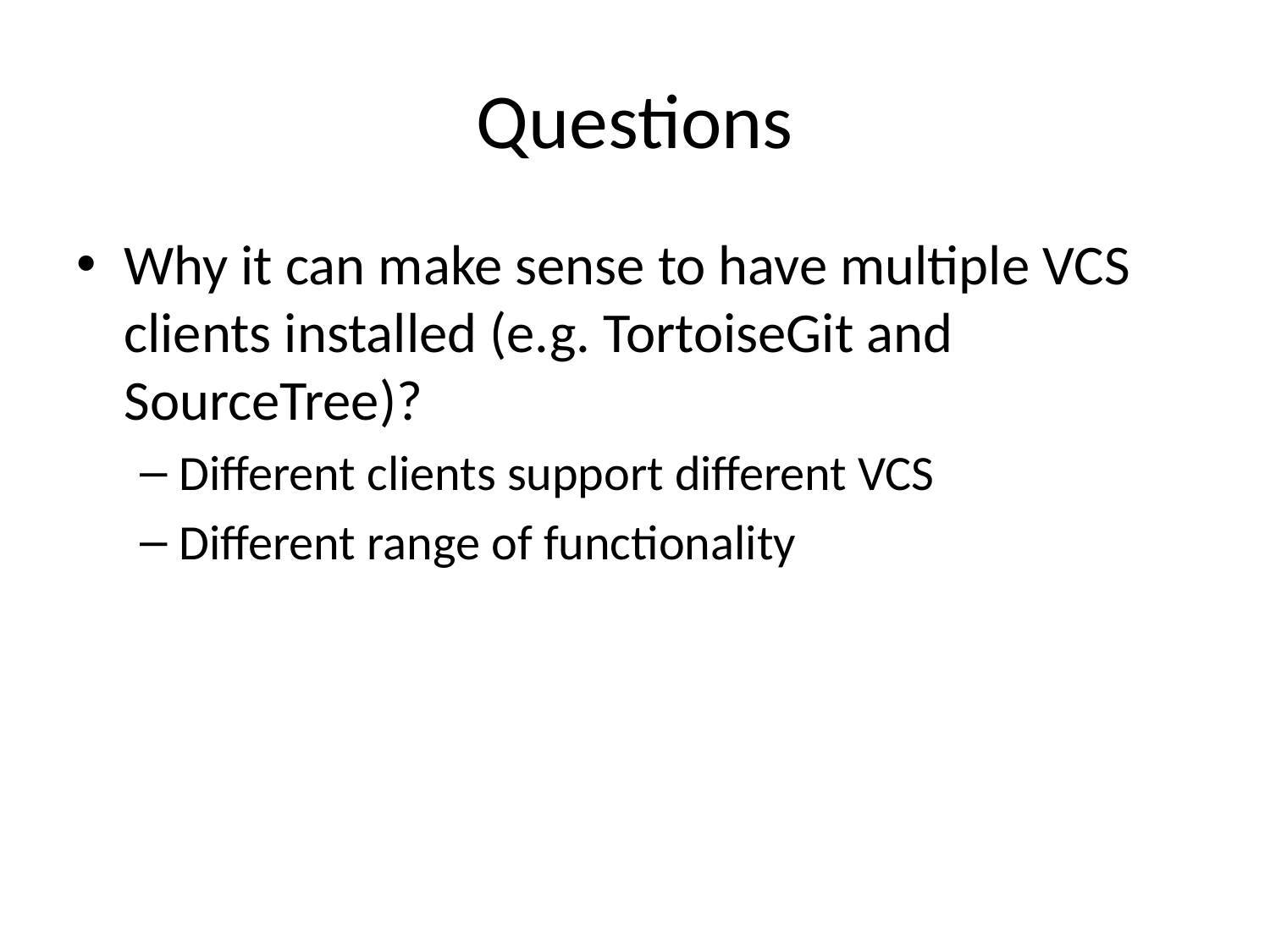

# Questions
Why it can make sense to have multiple VCS clients installed (e.g. TortoiseGit and SourceTree)?
Different clients support different VCS
Different range of functionality